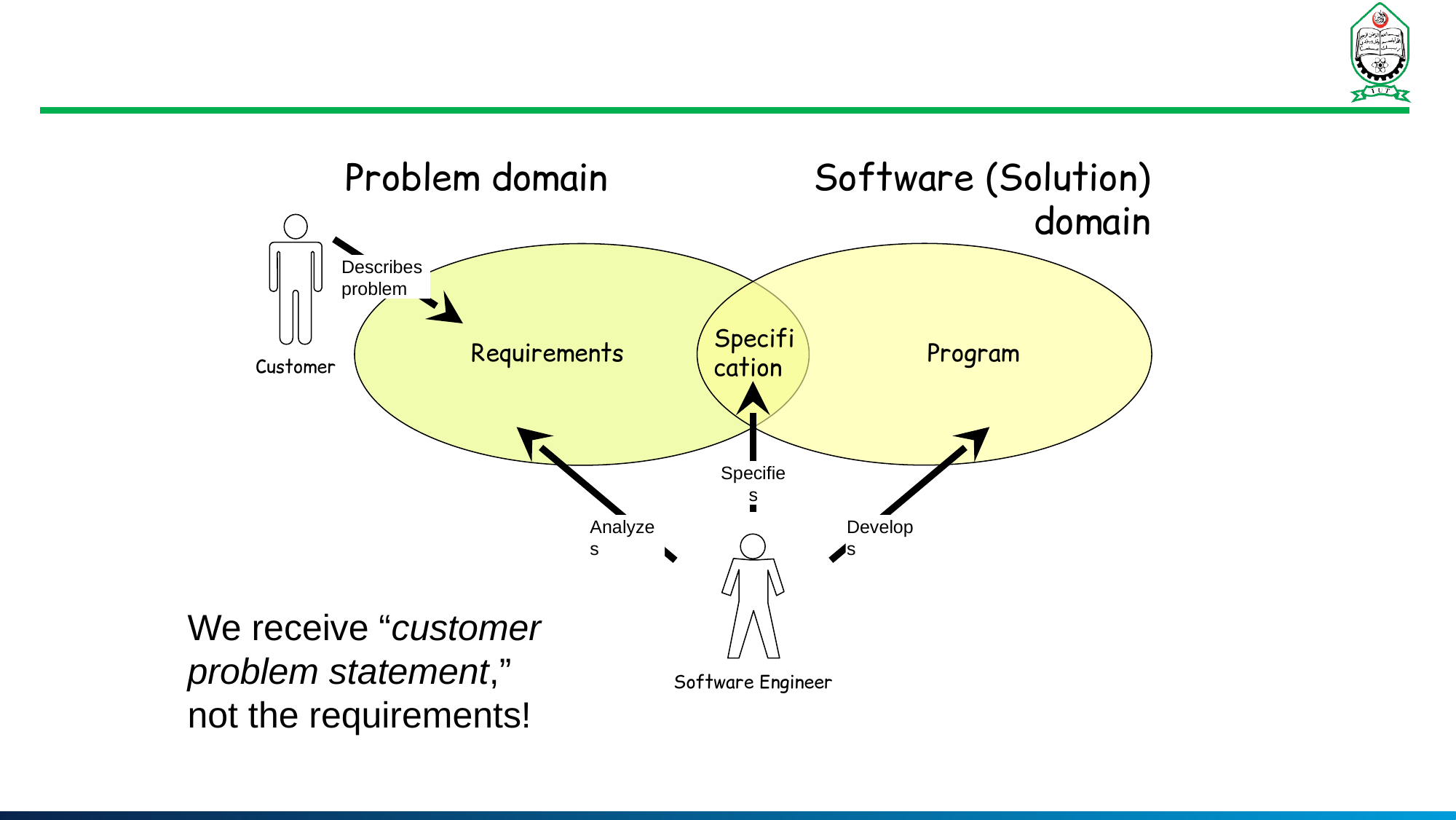

Problem domain
Software (Solution) domain

Describes
problem
Specifi
cation
Requirements
Program
Customer
Specifies
Analyzes
Develops

We receive “customer problem statement,” not the requirements!
Software Engineer